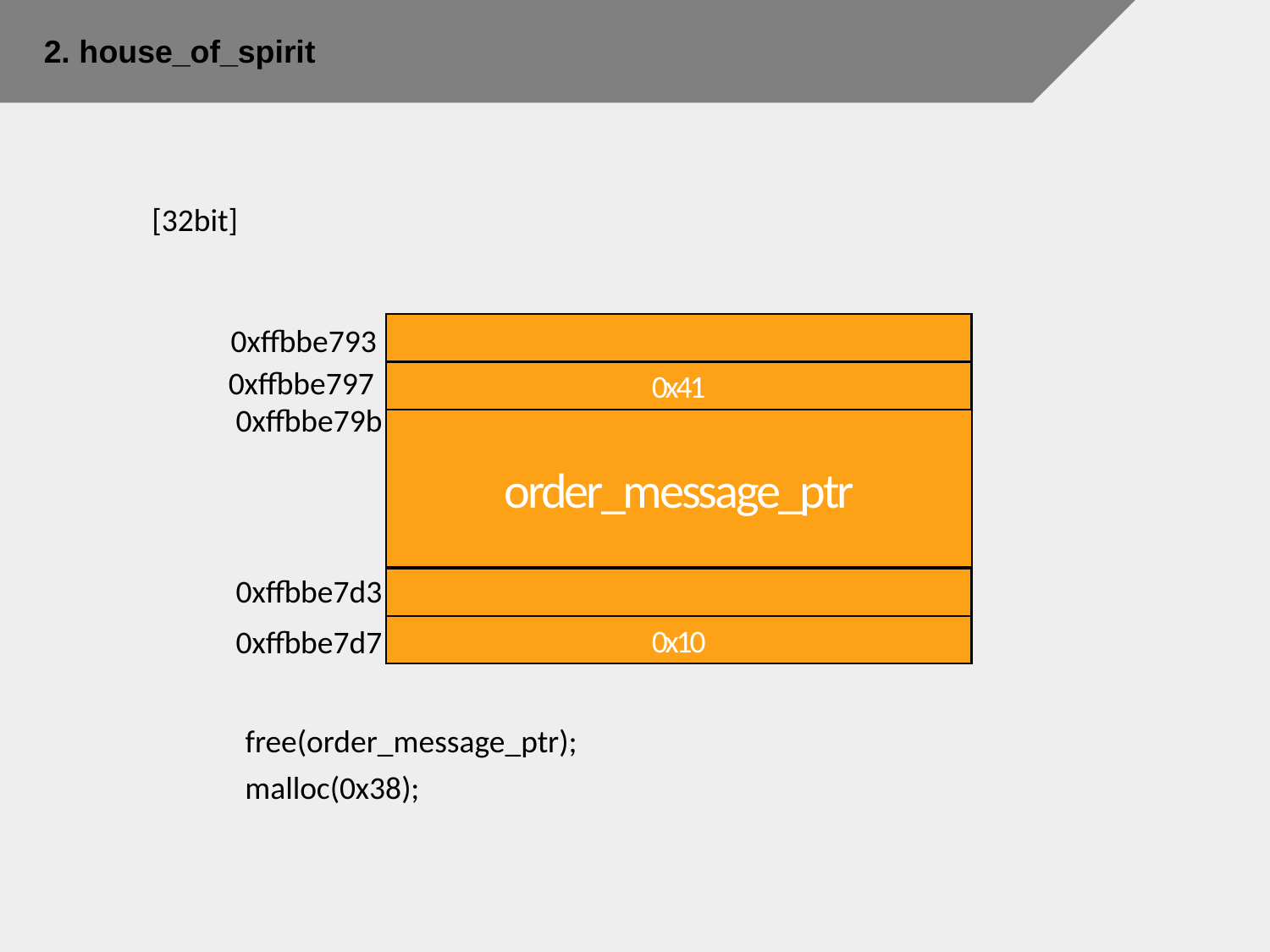

2. house_of_spirit
[32bit]

0xffbbe793

0xffbbe797

how_many_add
0x41
0xffbbe79b
order_message_ptr

0xffbbe7d3

0xffbbe7d7

… message_buf …
0x10
free(order_message_ptr);
malloc(0x38);